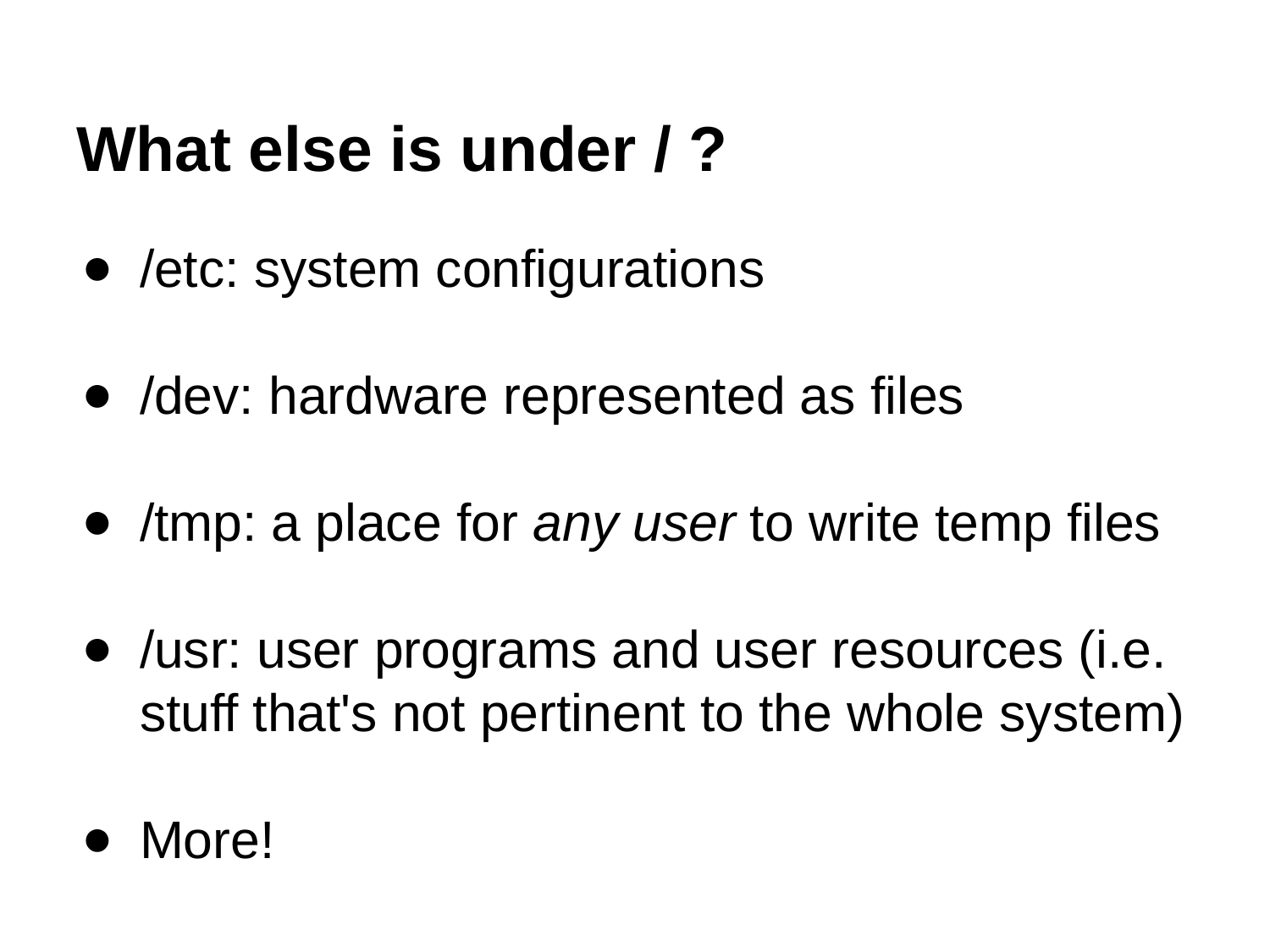

# What else is under / ?
/etc: system configurations
/dev: hardware represented as files
/tmp: a place for any user to write temp files
/usr: user programs and user resources (i.e. stuff that's not pertinent to the whole system)
More!